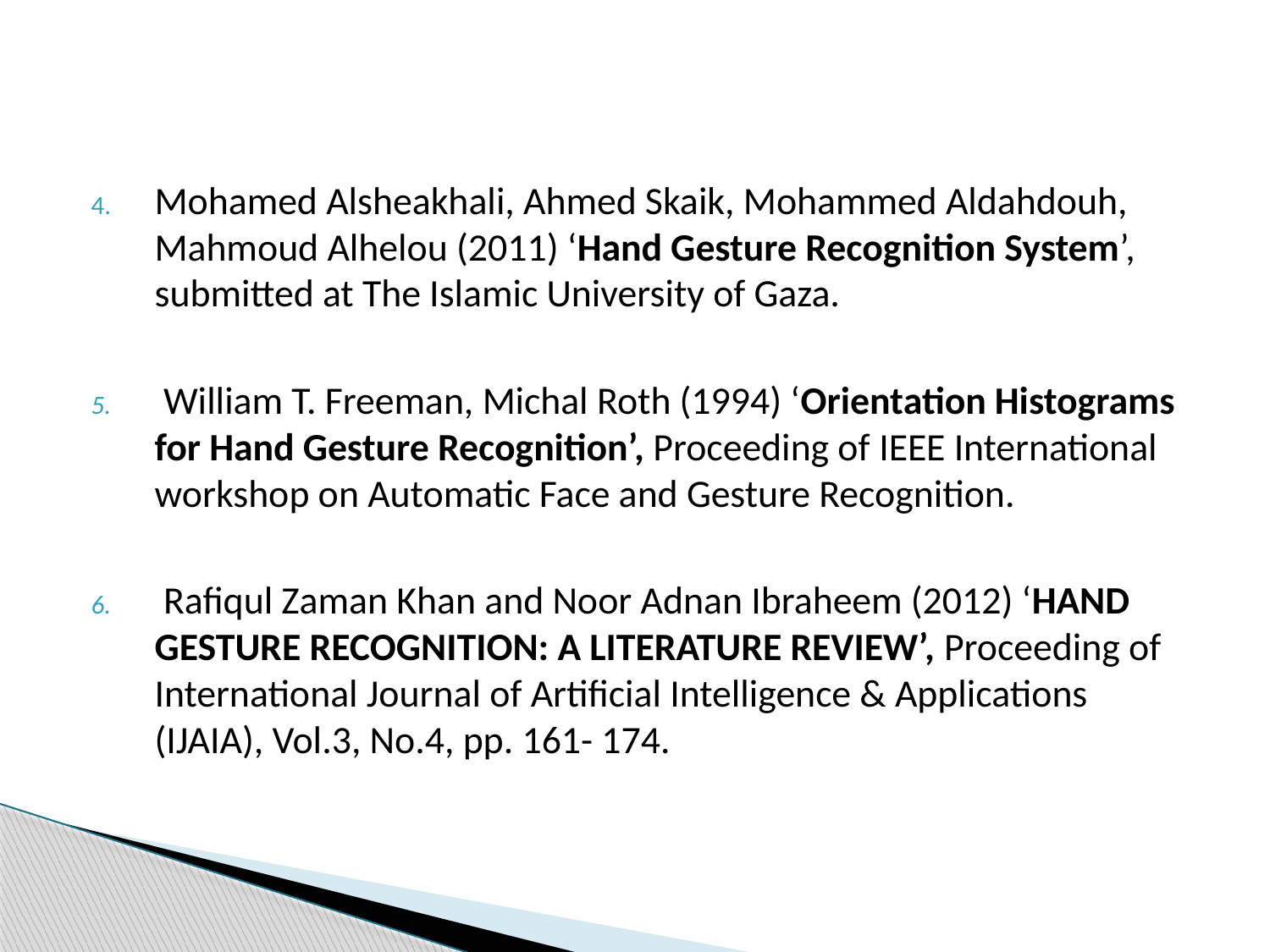

Mohamed Alsheakhali, Ahmed Skaik, Mohammed Aldahdouh, Mahmoud Alhelou (2011) ‘Hand Gesture Recognition System’, submitted at The Islamic University of Gaza.

 William T. Freeman, Michal Roth (1994) ‘Orientation Histograms for Hand Gesture Recognition’, Proceeding of IEEE International workshop on Automatic Face and Gesture Recognition.

 Rafiqul Zaman Khan and Noor Adnan Ibraheem (2012) ‘HAND GESTURE RECOGNITION: A LITERATURE REVIEW’, Proceeding of International Journal of Artificial Intelligence & Applications (IJAIA), Vol.3, No.4, pp. 161- 174.